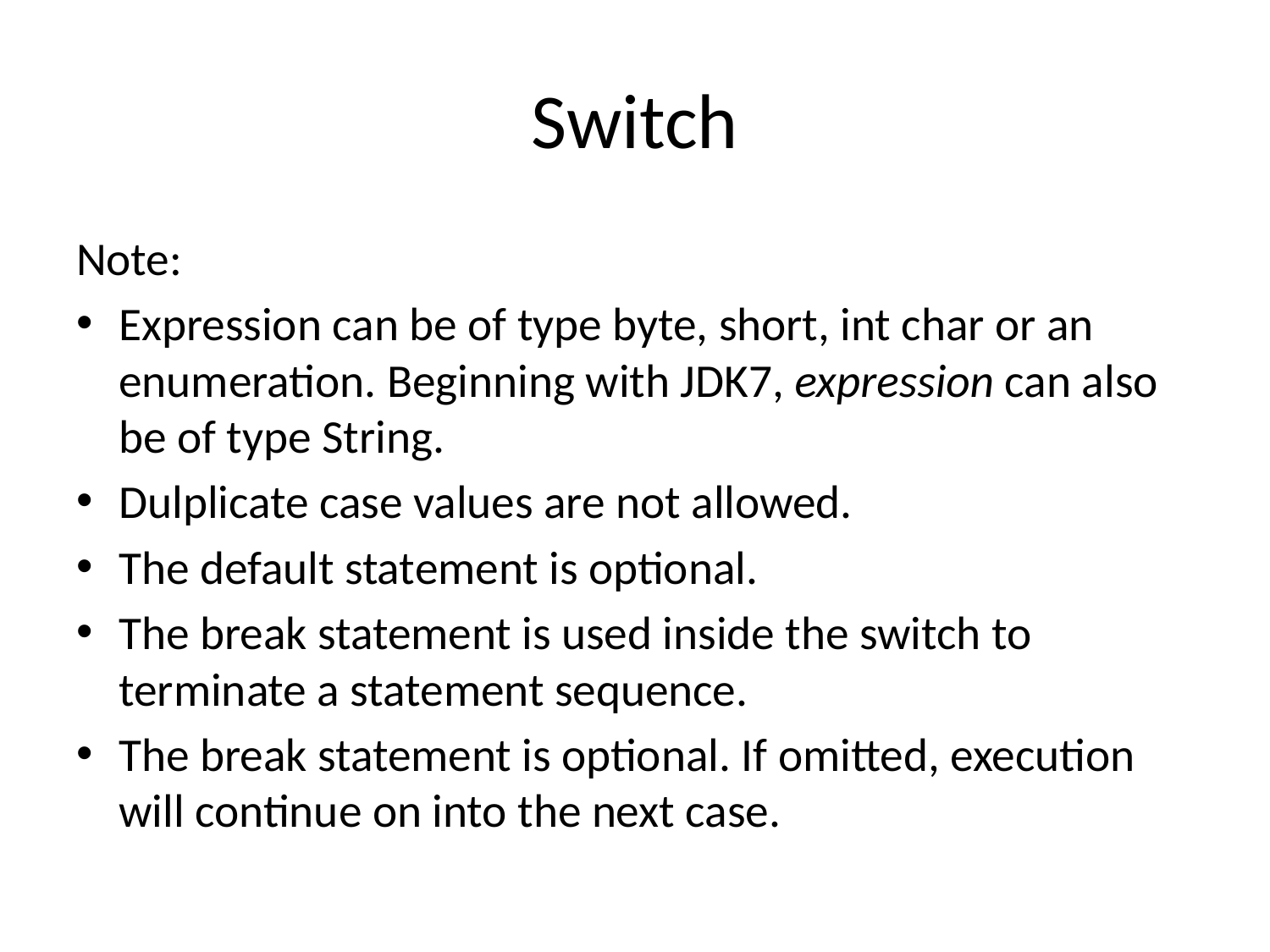

# Switch
Note:
Expression can be of type byte, short, int char or an enumeration. Beginning with JDK7, expression can also be of type String.
Dulplicate case values are not allowed.
The default statement is optional.
The break statement is used inside the switch to terminate a statement sequence.
The break statement is optional. If omitted, execution will continue on into the next case.